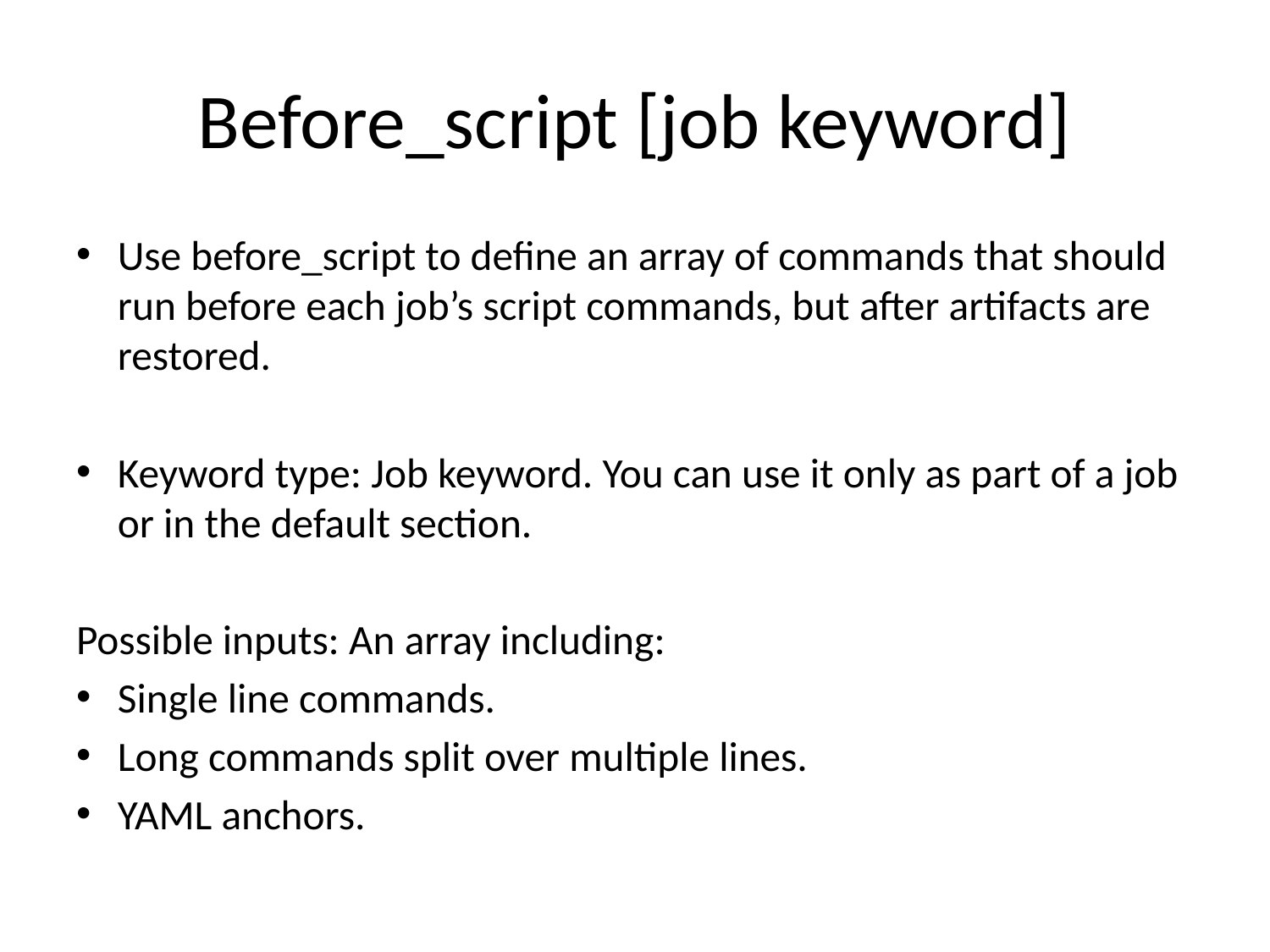

# Before_script [job keyword]
Use before_script to define an array of commands that should run before each job’s script commands, but after artifacts are restored.

Keyword type: Job keyword. You can use it only as part of a job or in the default section.

Possible inputs: An array including:
Single line commands.
Long commands split over multiple lines.
YAML anchors.